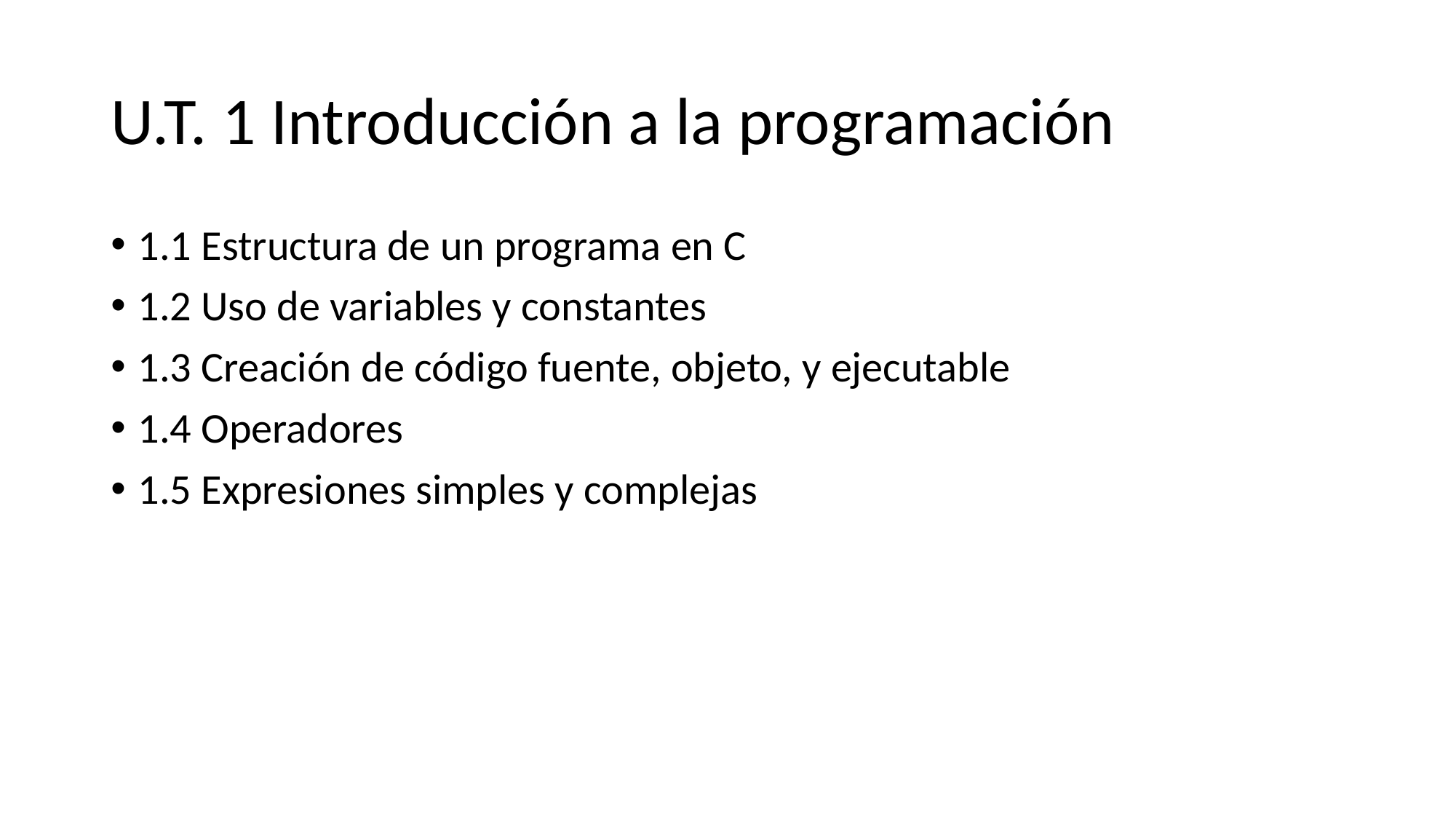

U.T. 1 Introducción a la programación
1.1 Estructura de un programa en C
1.2 Uso de variables y constantes
1.3 Creación de código fuente, objeto, y ejecutable
1.4 Operadores
1.5 Expresiones simples y complejas